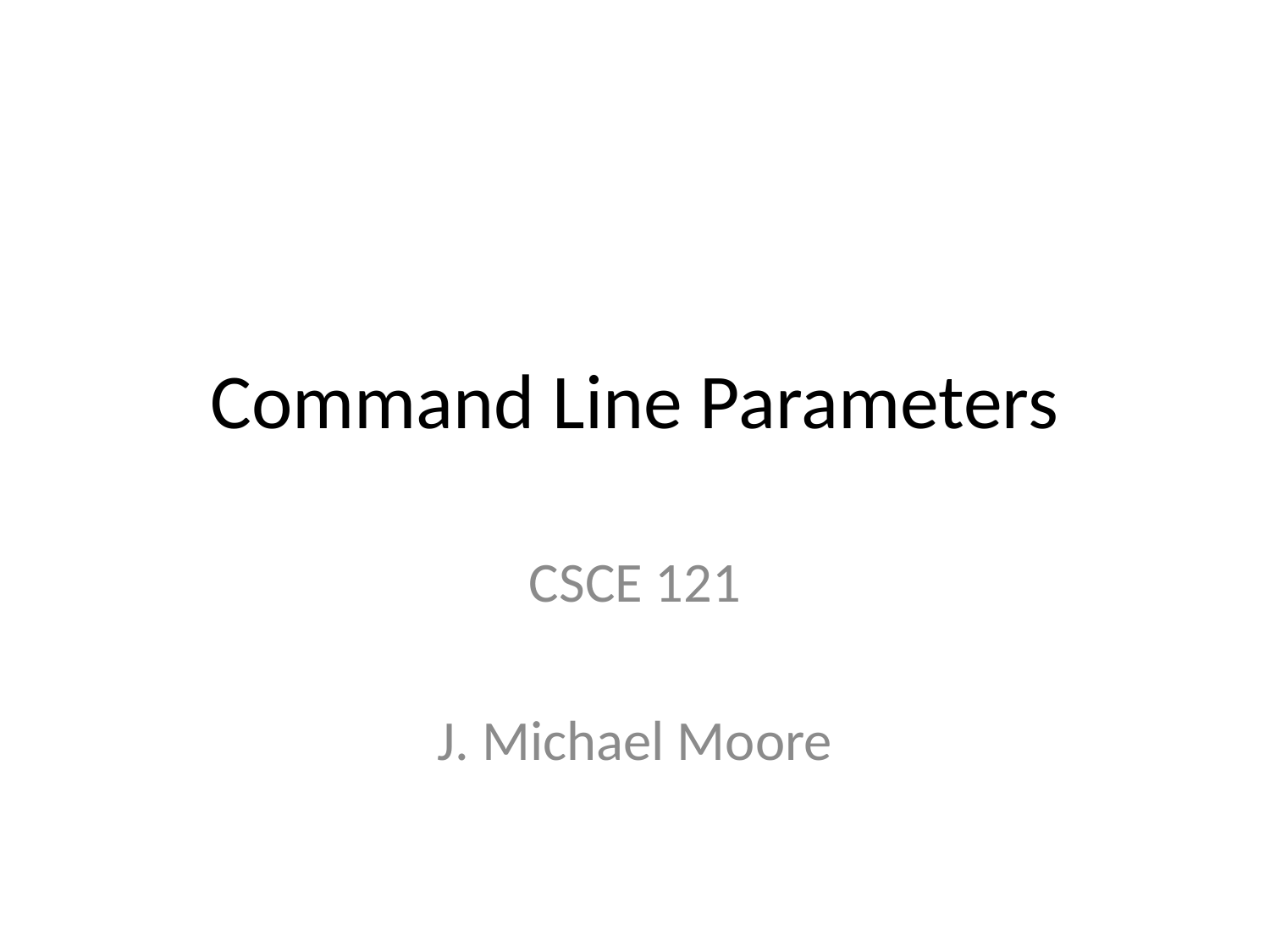

# Command Line Parameters
CSCE 121

J. Michael Moore